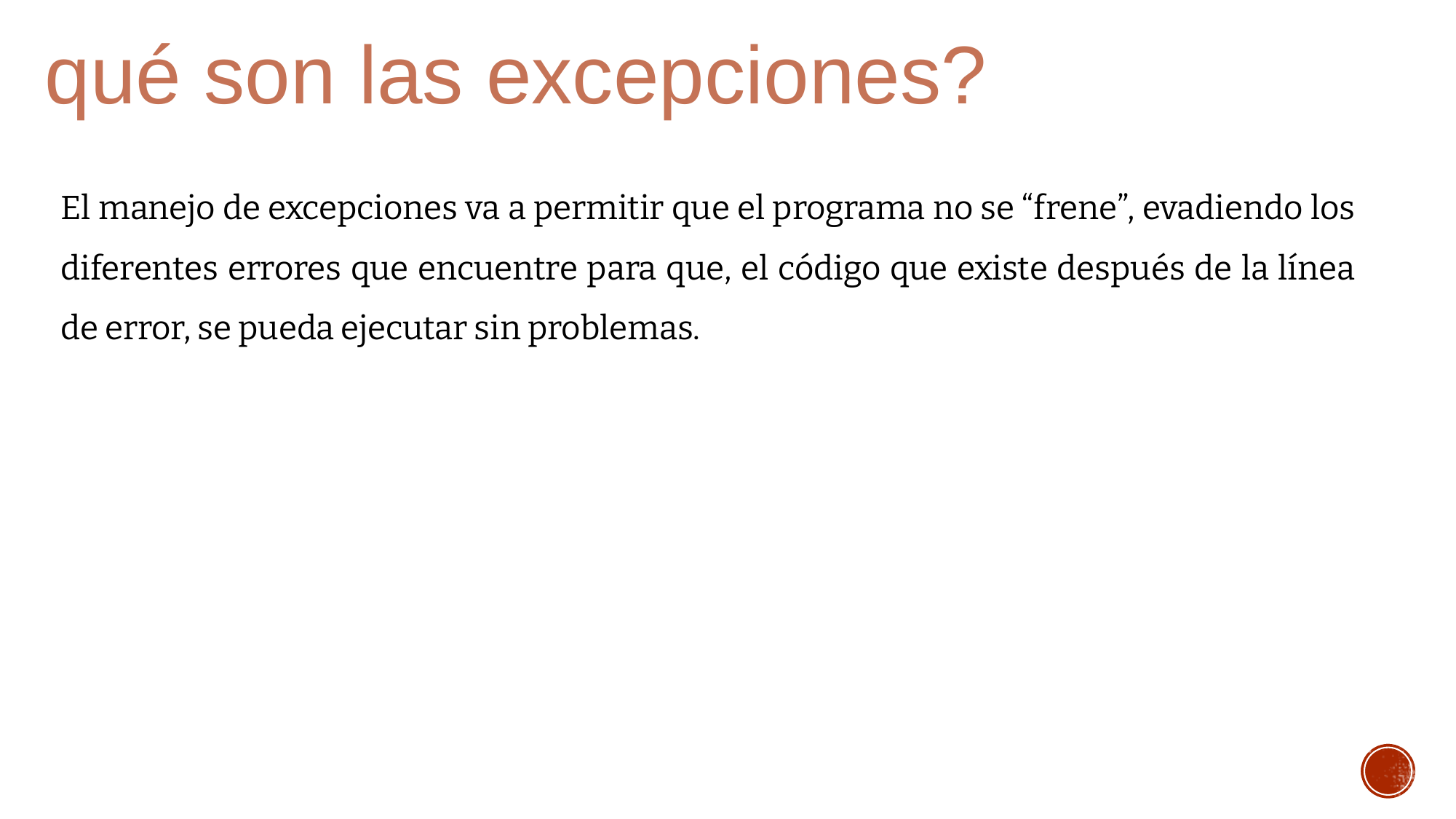

# qué son las excepciones?
El manejo de excepciones va a permitir que el programa no se “frene”, evadiendo los diferentes errores que encuentre para que, el código que existe después de la línea de error, se pueda ejecutar sin problemas.